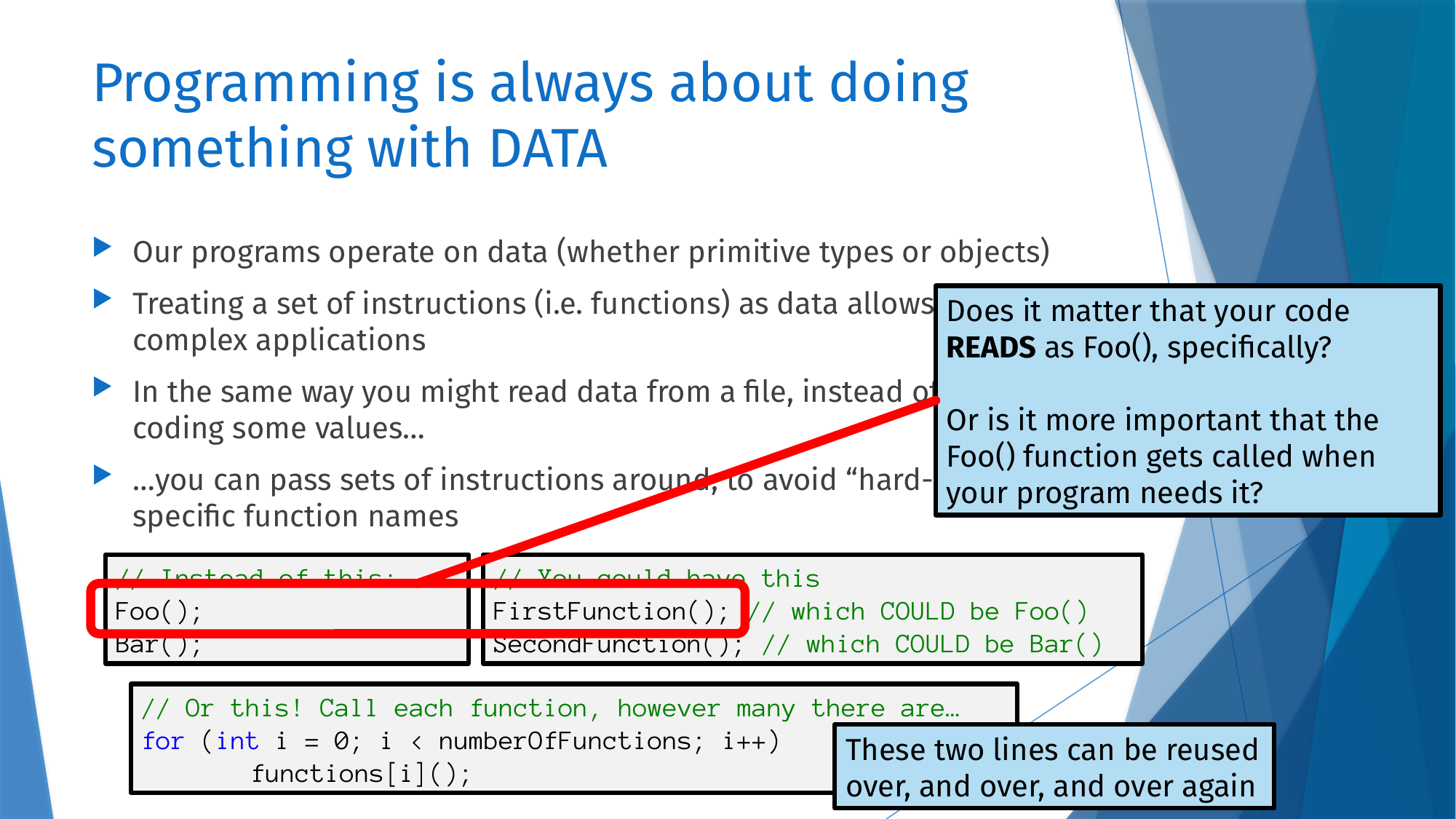

# Programming is always about doing something with DATA
Our programs operate on data (whether primitive types or objects)
Treating a set of instructions (i.e. functions) as data allows for more complex applications
In the same way you might read data from a file, instead of hard-coding some values…
…you can pass sets of instructions around, to avoid “hard-coding” specific function names
Does it matter that your code READS as Foo(), specifically?
Or is it more important that the Foo() function gets called when your program needs it?

// Instead of this:
Foo();
Bar();
// You could have this
FirstFunction(); // which COULD be Foo()
SecondFunction(); // which COULD be Bar()
// Or this! Call each function, however many there are…
for (int i = 0; i < numberOfFunctions; i++)
	functions[i]();
These two lines can be reused over, and over, and over again